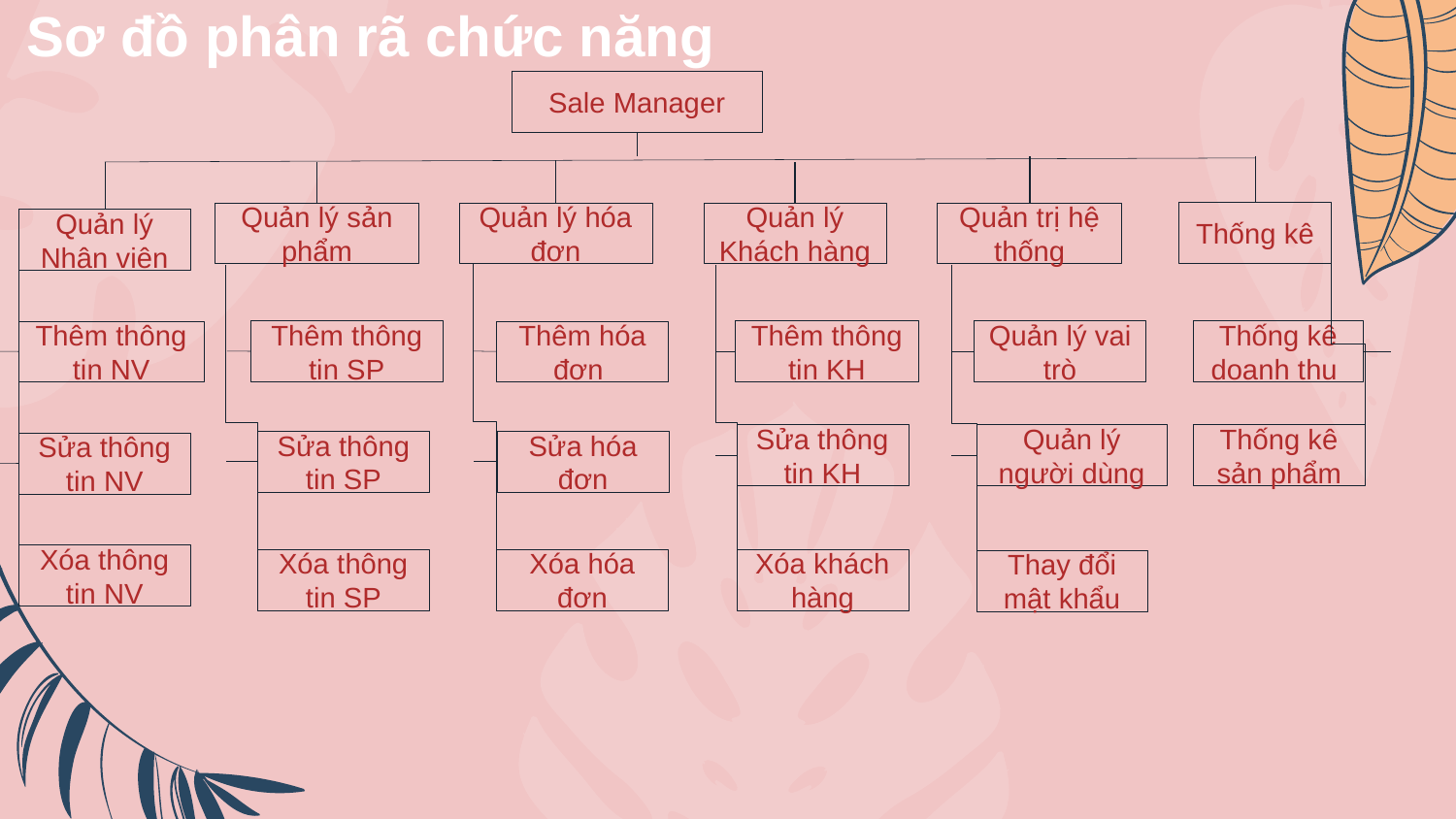

# Sơ đồ phân rã chức năng
Sale Manager
Thống kê
Quản lý Khách hàng
Quản lý sản phẩm
Quản lý hóa đơn
Quản trị hệ thống
Quản lý Nhân viên
Thêm thông tin SP
Thêm thông tin KH
Quản lý vai trò
Thống kê doanh thu
Thêm thông tin NV
Thêm hóa đơn
Sửa thông tin KH
Quản lý người dùng
Thống kê sản phẩm
Sửa thông tin SP
Sửa hóa đơn
Sửa thông tin NV
Xóa thông tin NV
Xóa thông tin SP
Xóa hóa đơn
Xóa khách hàng
Thay đổi mật khẩu